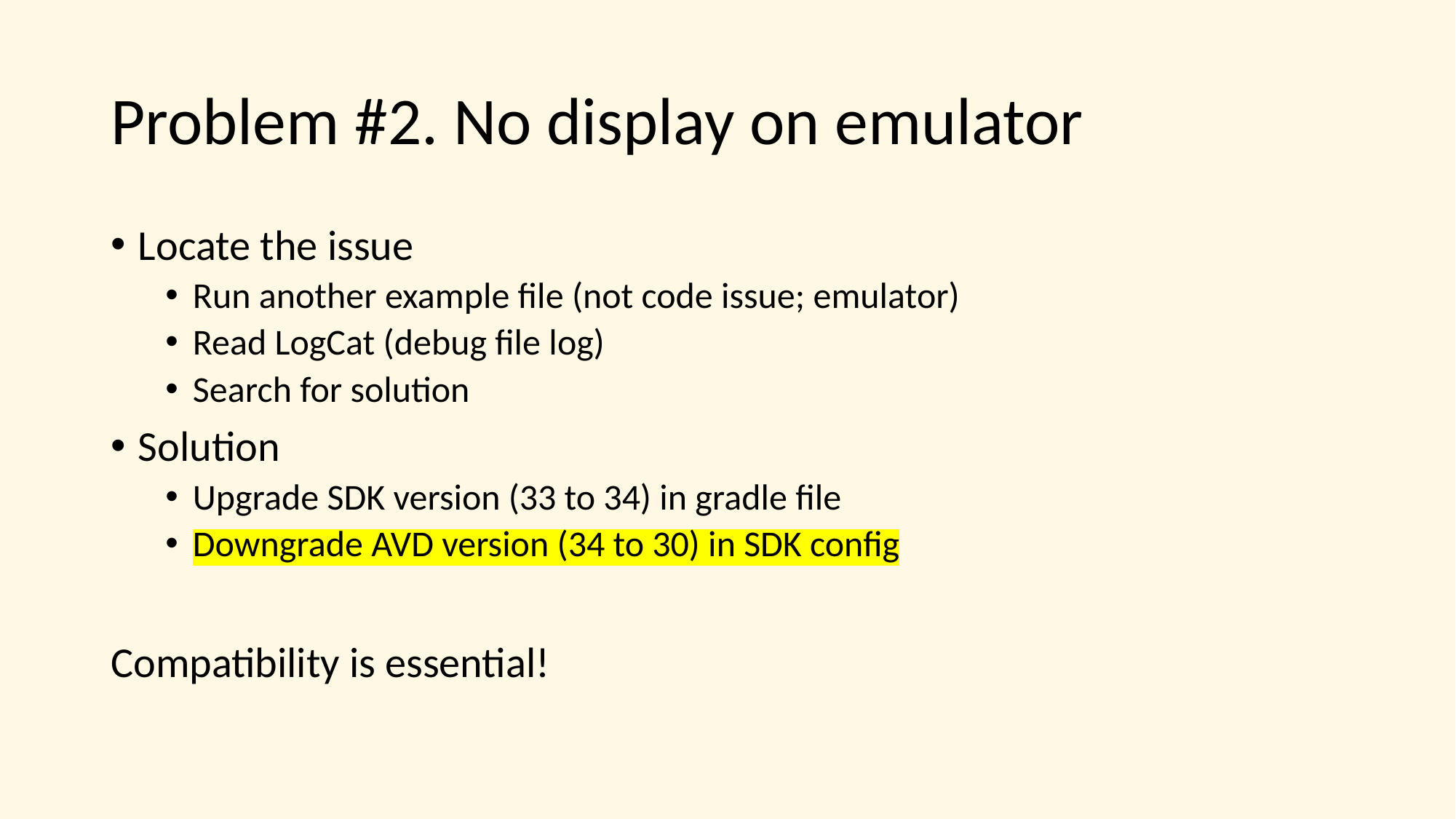

# Problem #2. No display on emulator

Locate the issue
Run another example file (not code issue; emulator)
Read LogCat (debug file log)
Search for solution
Solution
Upgrade SDK version (33 to 34) in gradle file
Downgrade AVD version (34 to 30) in SDK config

Compatibility is essential!